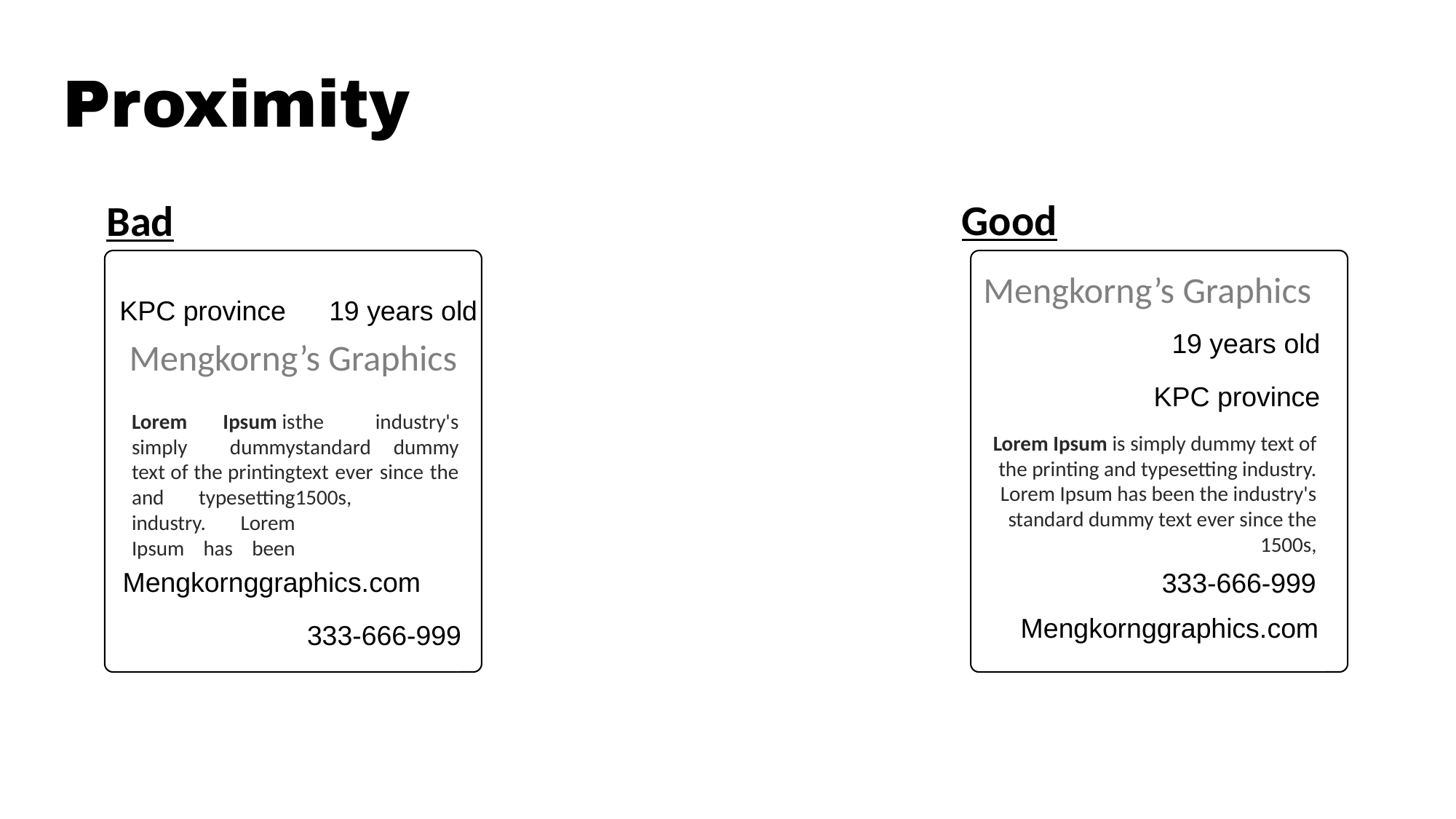

# Proximity
Good
Bad

KPC province
19 years old
Mengkorng’s Graphics
Mengkornggraphics.com
333-666-999

Mengkorng’s Graphics
19 years old
KPC province
333-666-999
Mengkornggraphics.com
Lorem Ipsum is simply dummy text of the printing and typesetting industry. Lorem Ipsum has been the industry's standard dummy text ever since the 1500s,
Lorem Ipsum is simply dummy text of the printing and typesetting industry. Lorem Ipsum has been the industry's standard dummy text ever since the 1500s,